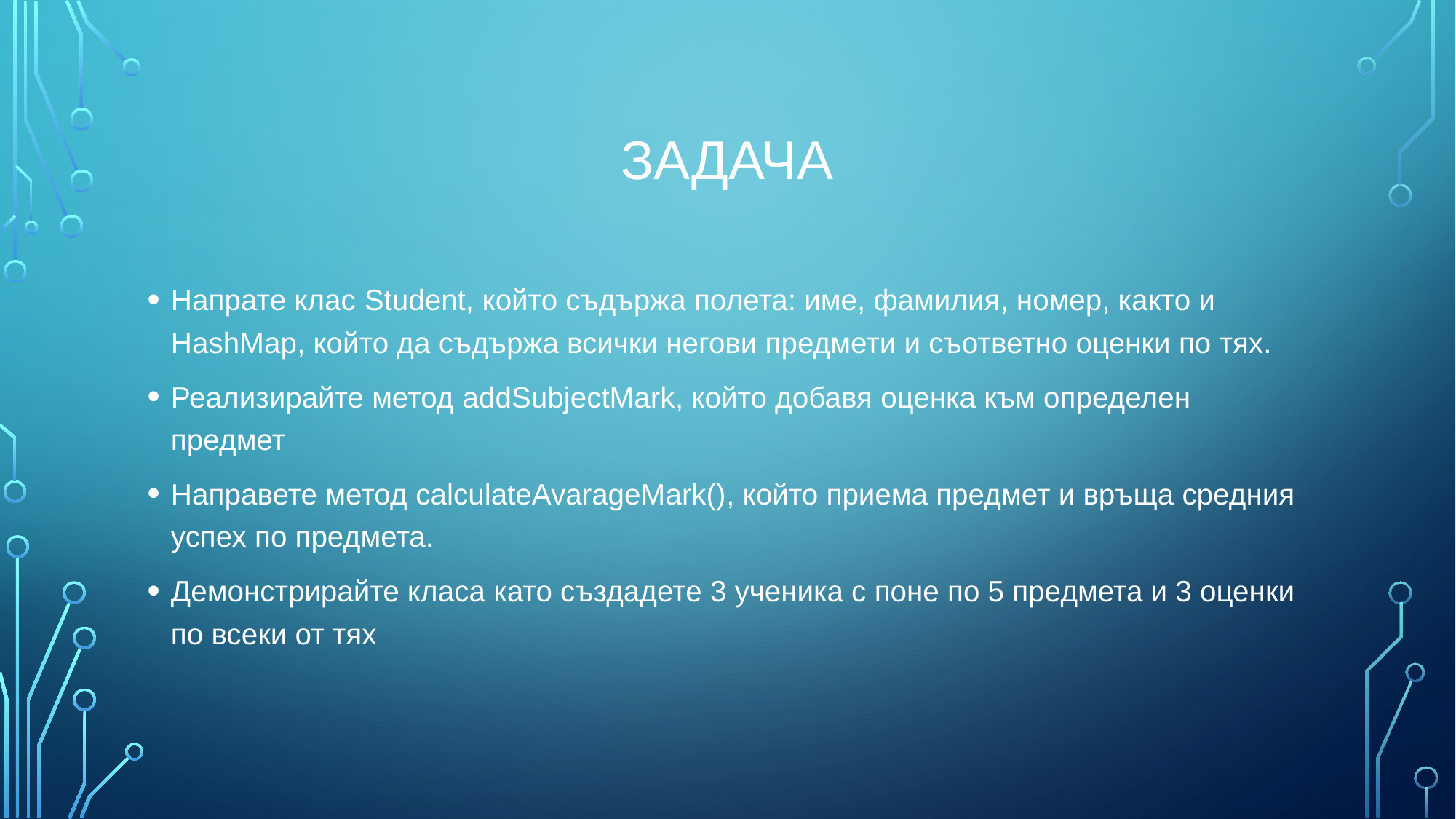

# Задача
Напрате клас Student, който съдържа полета: име, фамилия, номер, както и HashMap, който да съдържа всички негови предмети и съответно оценки по тях.
Реализирайте метод addSubjectMark, който добавя оценка към определен предмет
Направете метод calculateAvarageMark(), който приема предмет и връща средния успех по предмета.
Демонстрирайте класа като създадете 3 ученика с поне по 5 предмета и 3 оценки по всеки от тях